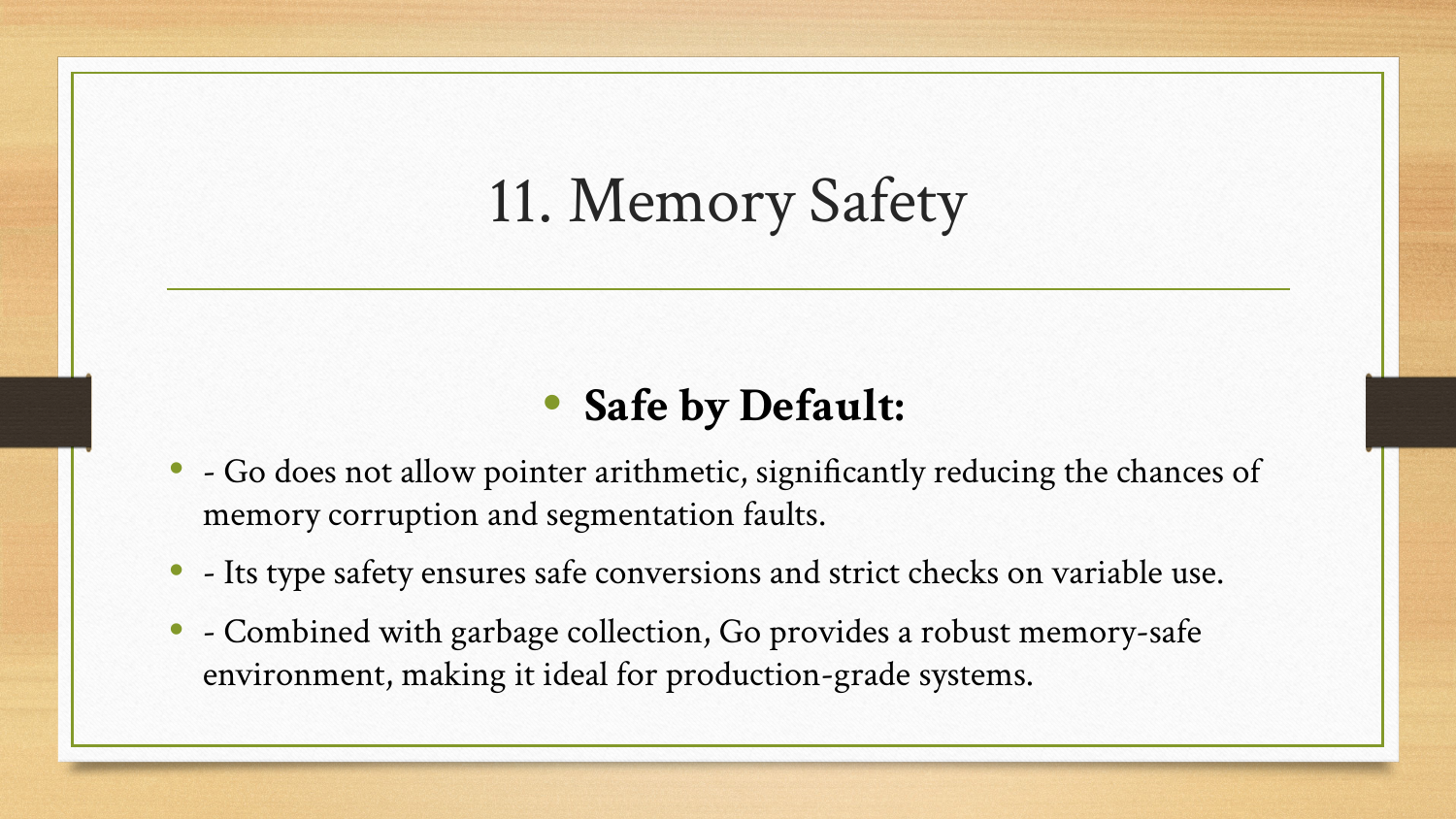

# 11. Memory Safety

Safe by Default:
- Go does not allow pointer arithmetic, significantly reducing the chances of memory corruption and segmentation faults.
- Its type safety ensures safe conversions and strict checks on variable use.
- Combined with garbage collection, Go provides a robust memory-safe environment, making it ideal for production-grade systems.